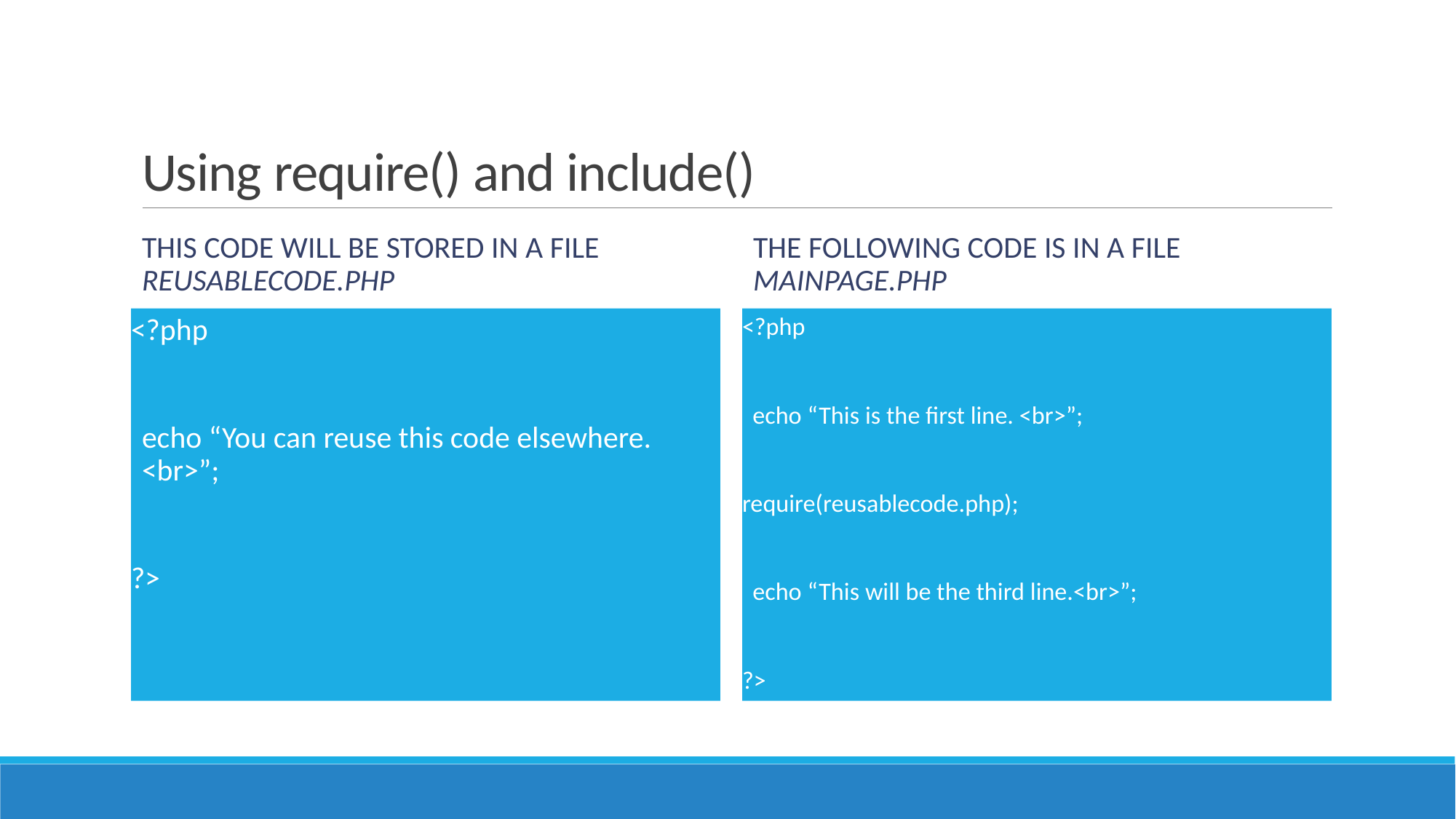

# Using require() and include()
This code will be stored in a file reusablecode.php
The following code is in a file mainpage.php
<?php

	echo “This is the first line. <br>”;

require(reusablecode.php);

	echo “This will be the third line.<br>”;

?>
<?php

	echo “You can reuse this code elsewhere. <br>”;

?>